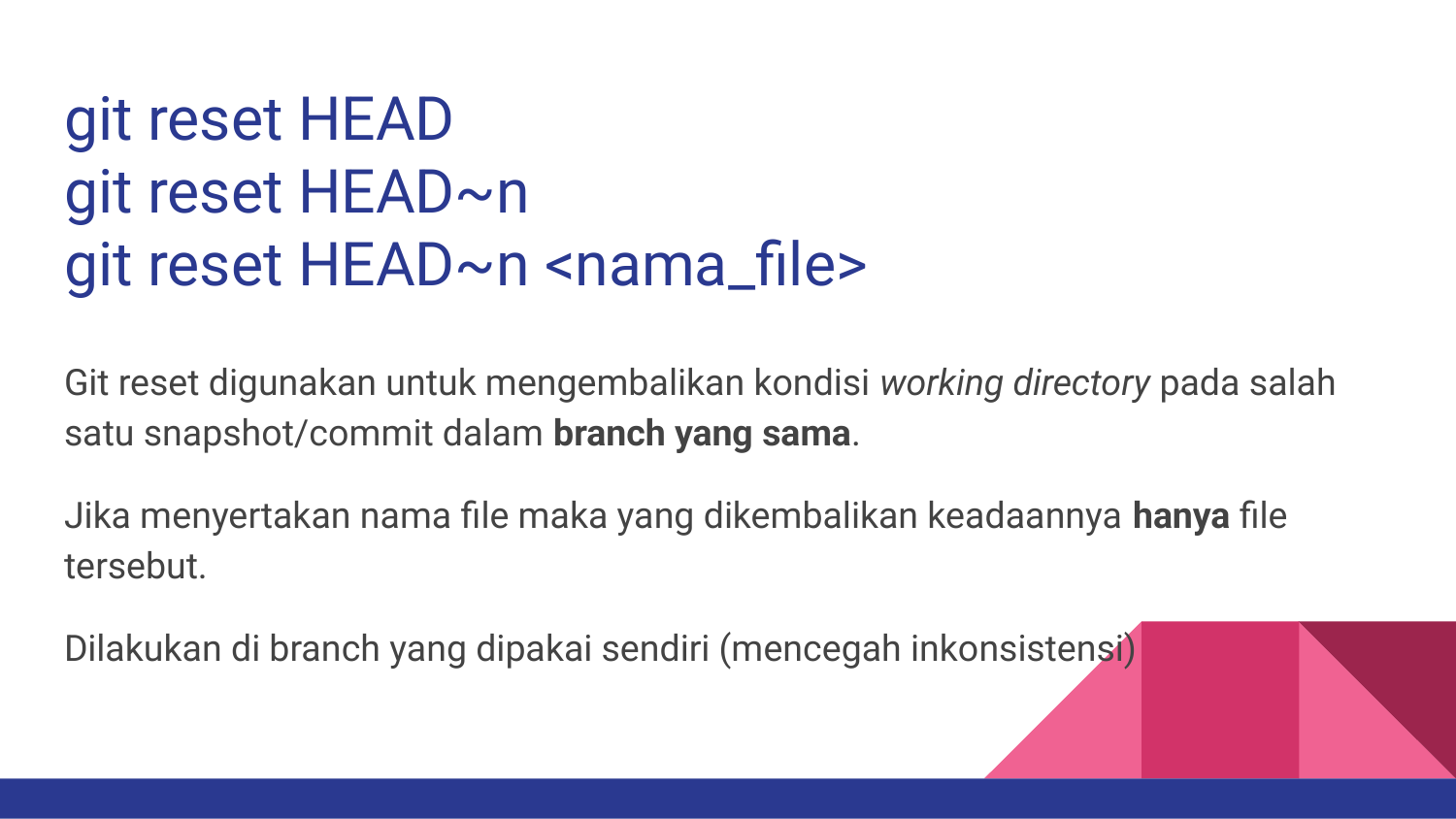

# git reset HEAD
git reset HEAD~n
git reset HEAD~n <nama_file>
Git reset digunakan untuk mengembalikan kondisi working directory pada salah satu snapshot/commit dalam branch yang sama.
Jika menyertakan nama file maka yang dikembalikan keadaannya hanya file tersebut.
Dilakukan di branch yang dipakai sendiri (mencegah inkonsistensi)